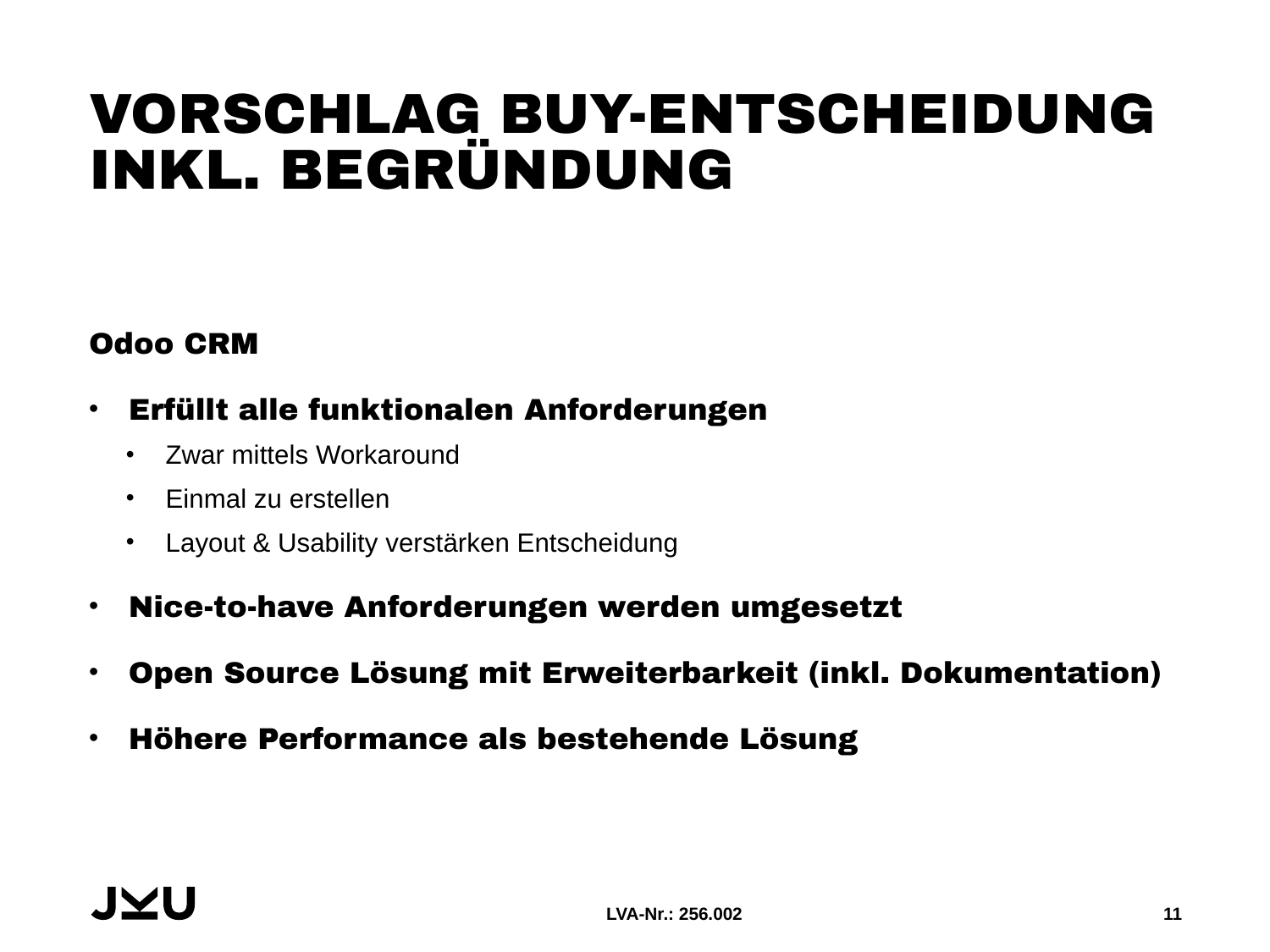

# Vorschlag Buy-Entscheidung inkl. Begründung

Odoo CRM
Erfüllt alle funktionalen Anforderungen
Zwar mittels Workaround
Einmal zu erstellen
Layout & Usability verstärken Entscheidung
Nice-to-have Anforderungen werden umgesetzt
Open Source Lösung mit Erweiterbarkeit (inkl. Dokumentation)
Höhere Performance als bestehende Lösung
LVA-Nr.: 256.002
11